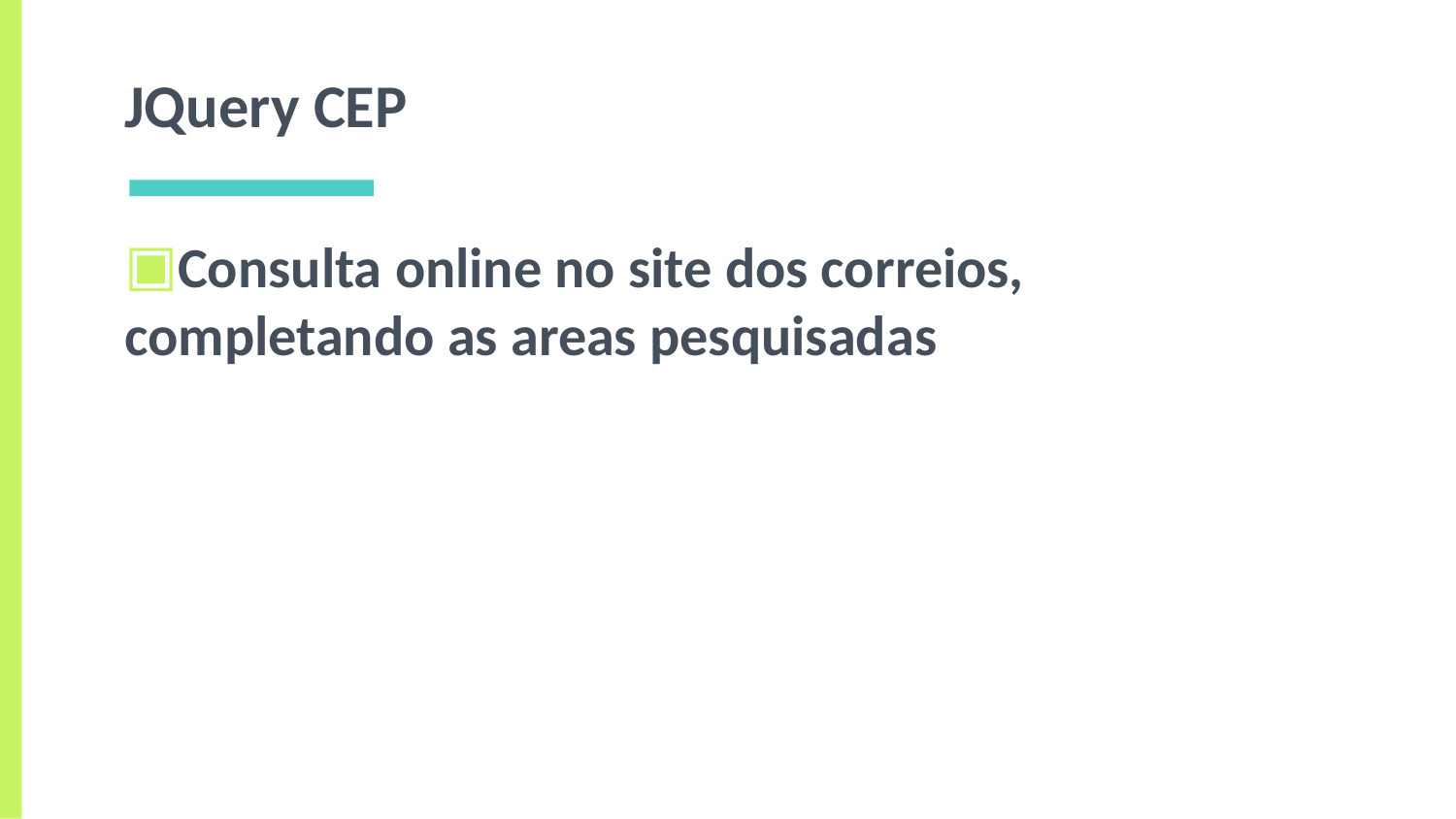

# JQuery CEP
Consulta online no site dos correios, completando as areas pesquisadas